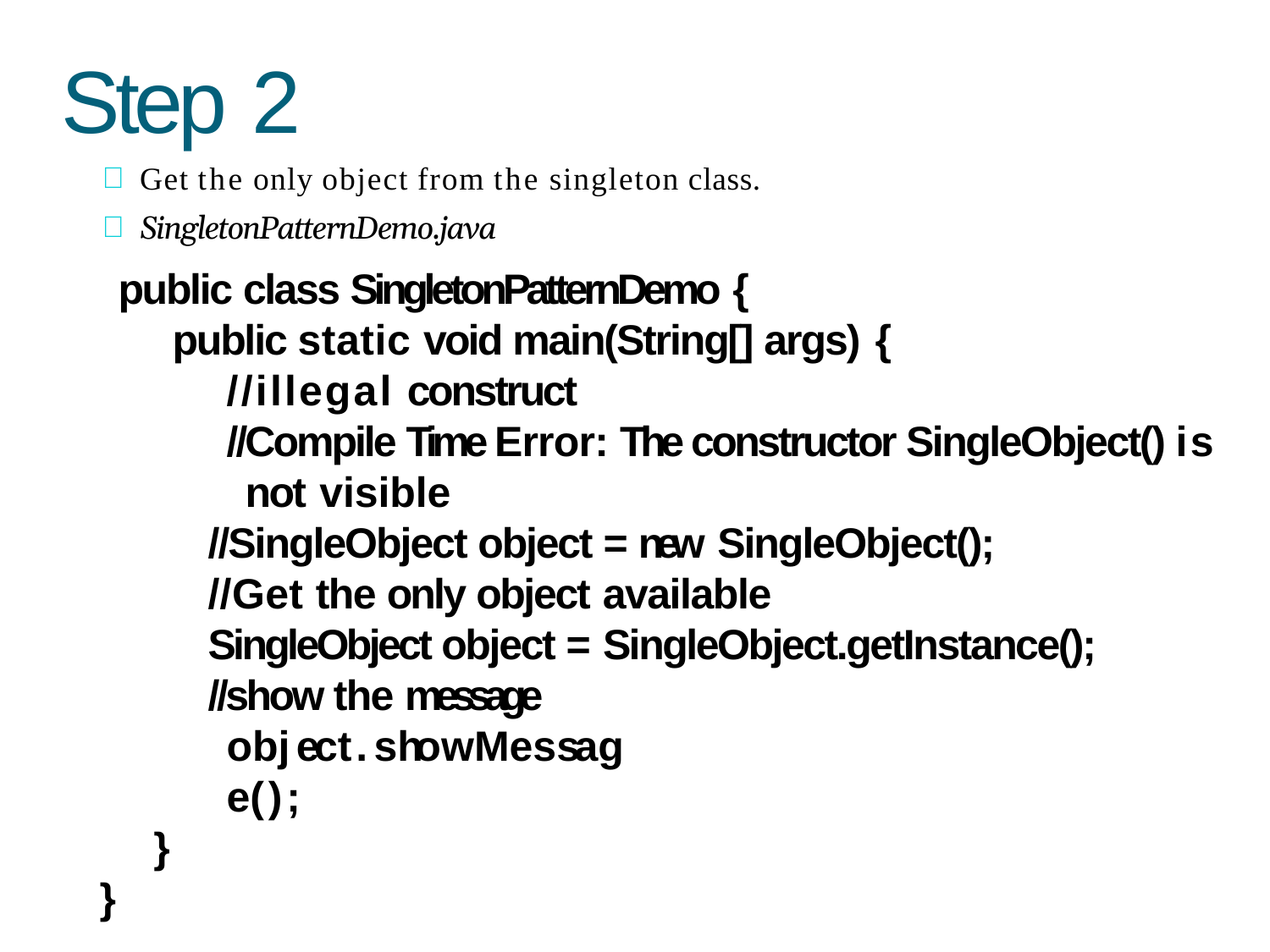

# Step 2
Get the only object from the singleton class.
SingletonPatternDemo.java
public class SingletonPatternDemo {
public static void main(String[] args) {
//illegal construct
//Compile Time Error: The constructor SingleObject() is  not visible
//SingleObject object = new SingleObject();
//Get the only object available
SingleObject object = SingleObject.getInstance();
//show the message  object.showMessage();
}
}